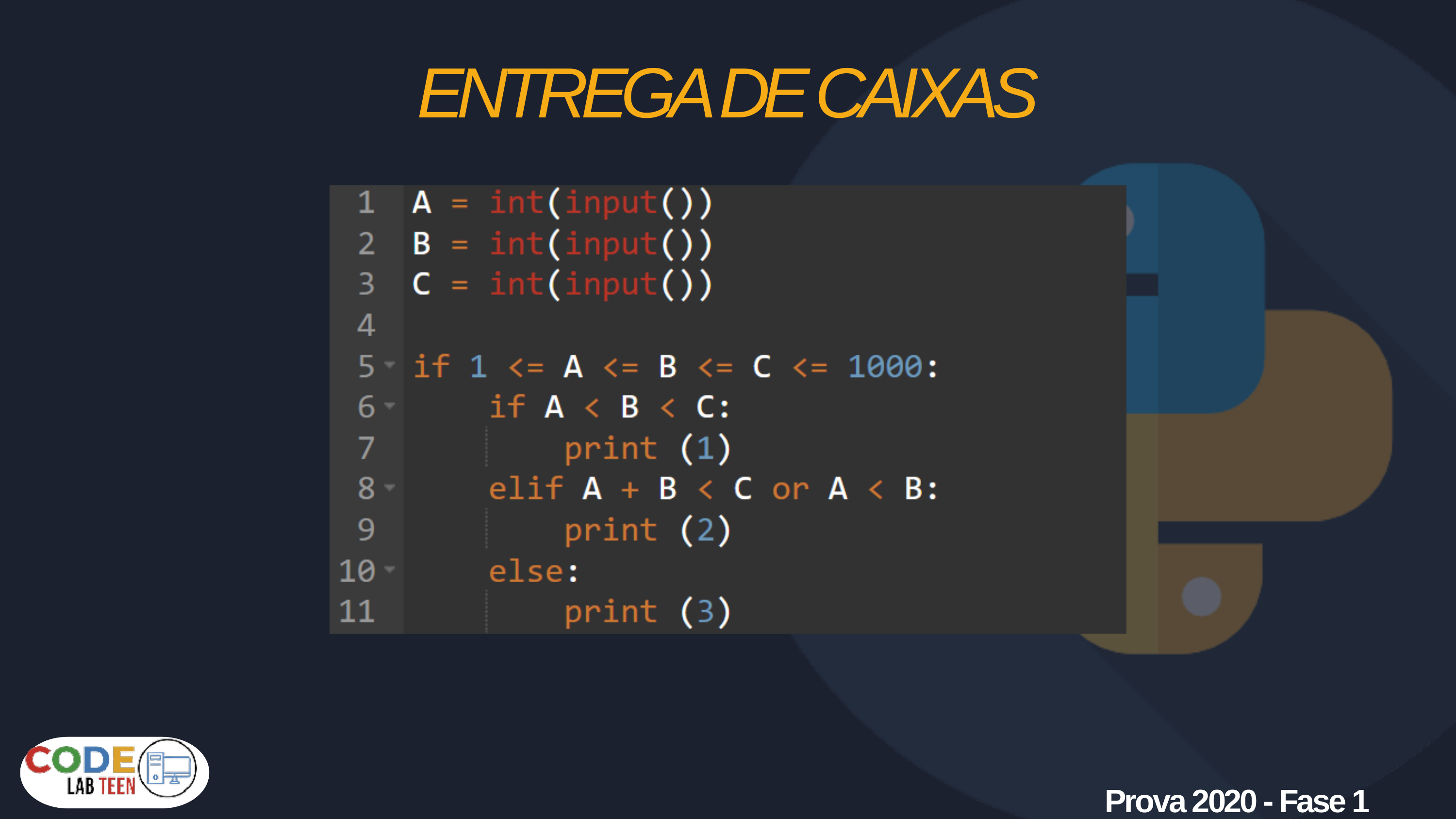

ENTREGA DE CAIXAS

Prova 2020 - Fase 1